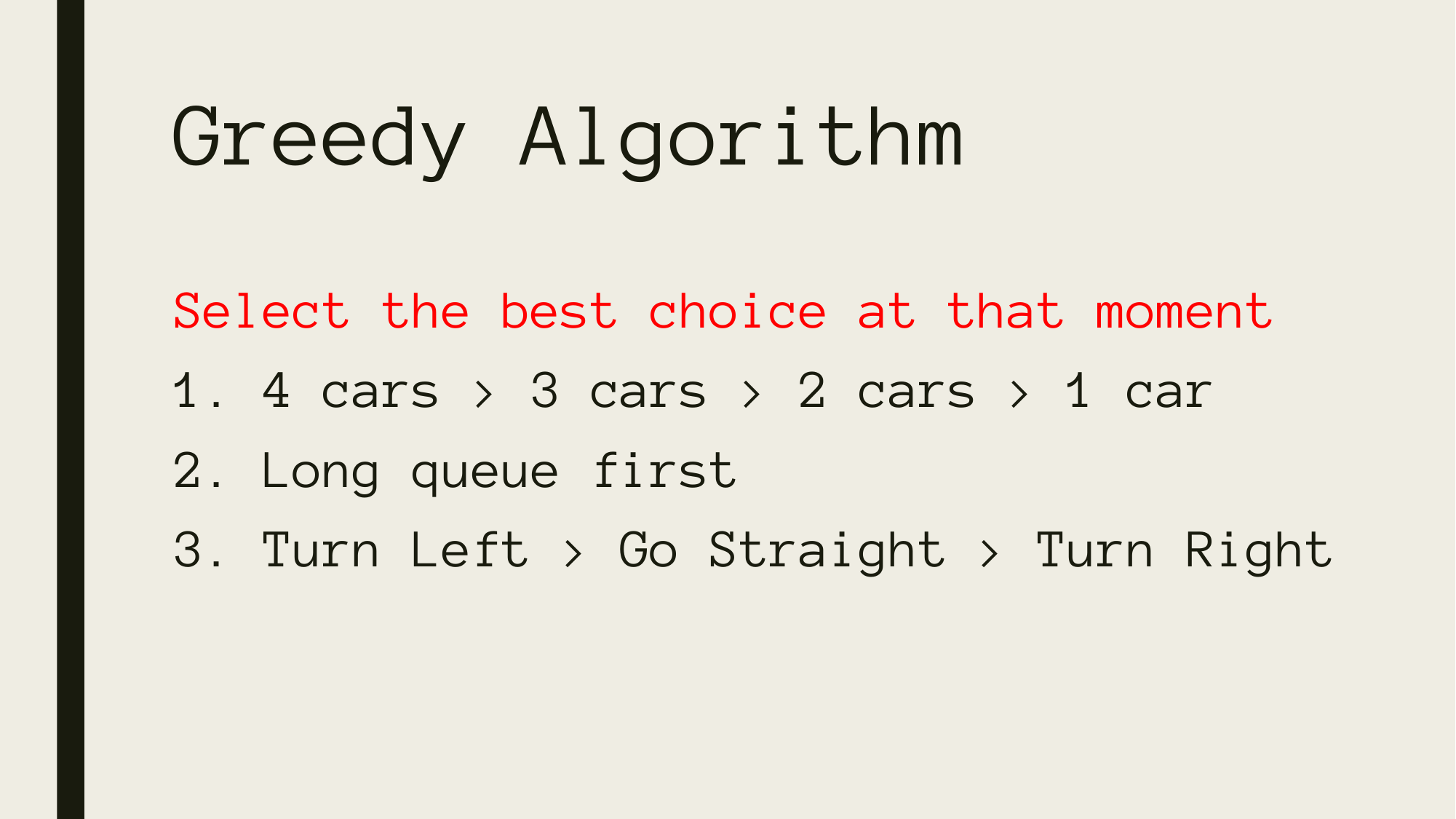

# Greedy Algorithm
Select the best choice at that moment
 4 cars > 3 cars > 2 cars > 1 car
 Long queue first
 Turn Left > Go Straight > Turn Right